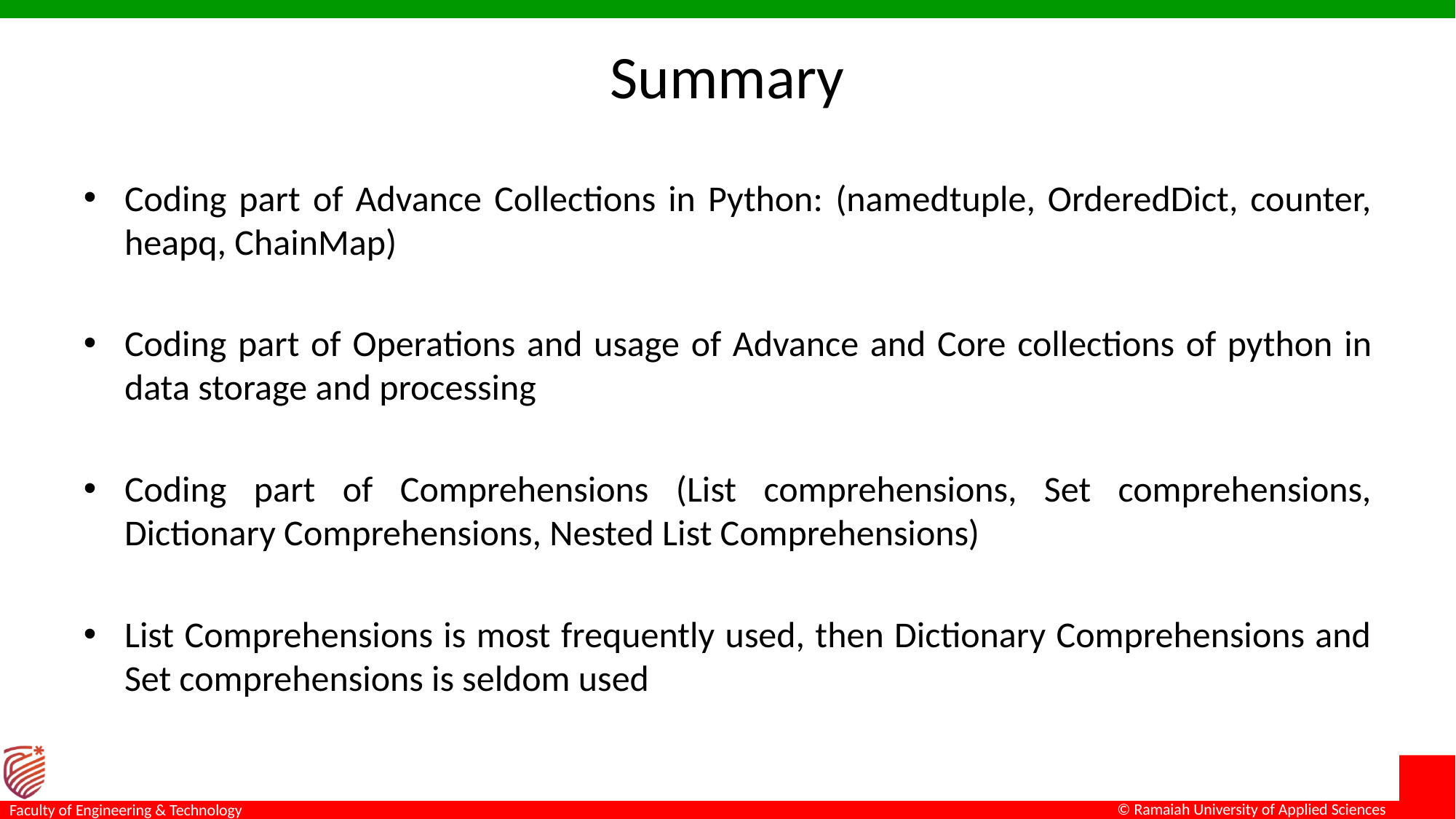

# Summary
Coding part of Advance Collections in Python: (namedtuple, OrderedDict, counter, heapq, ChainMap)

Coding part of Operations and usage of Advance and Core collections of python in data storage and processing

Coding part of Comprehensions (List comprehensions, Set comprehensions, Dictionary Comprehensions, Nested List Comprehensions)

List Comprehensions is most frequently used, then Dictionary Comprehensions and Set comprehensions is seldom used